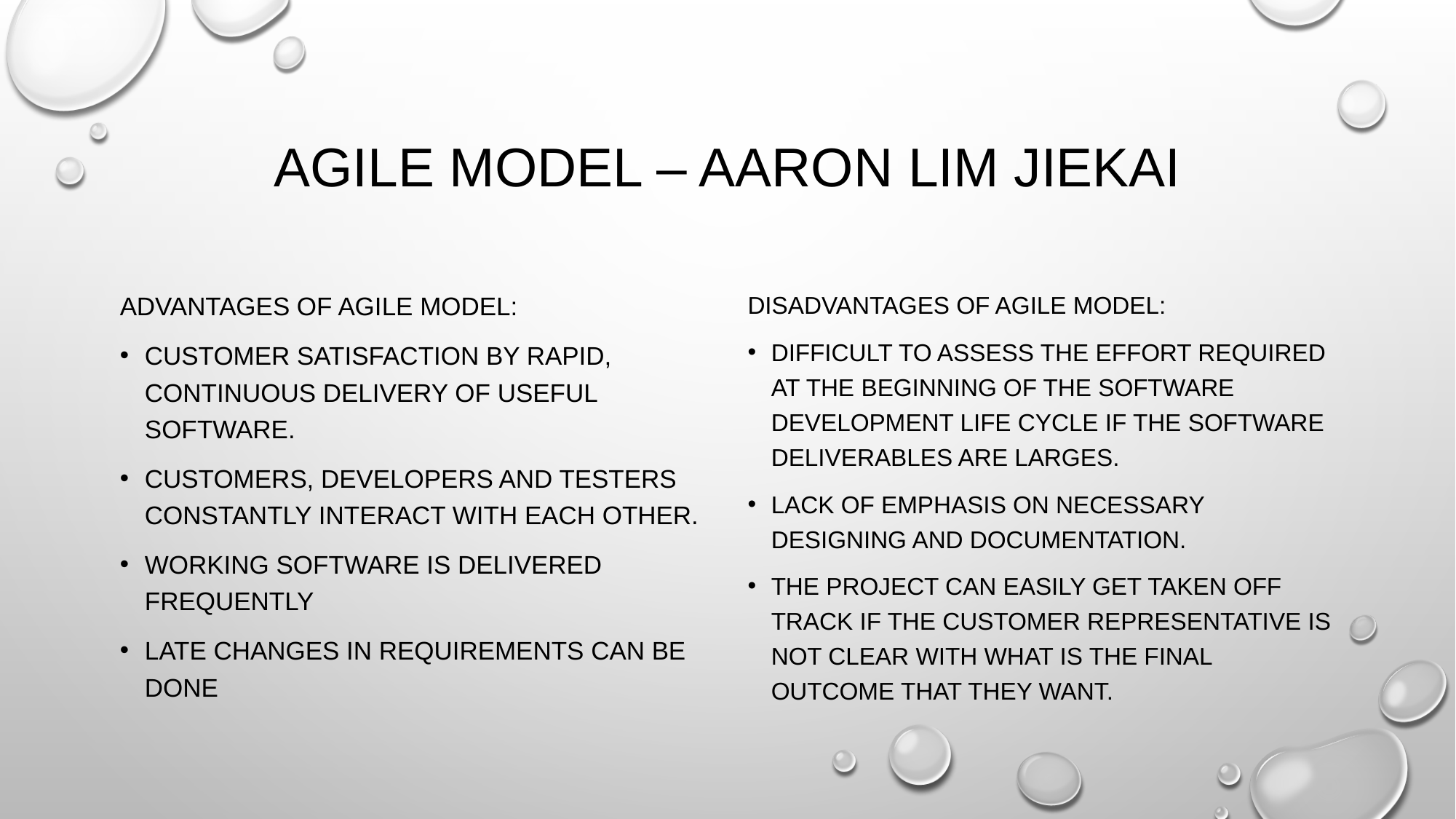

# Agile Model – Aaron lim jiekai
Advantages of Agile Model:
Customer satisfaction by rapid, continuous delivery of useful software.
Customers, developers and testers constantly interact with each other.
Working software is delivered frequently
Late changes in requirements can be done
Disadvantages of Agile Model:
Difficult to assess the effort required at the beginning of the software development life cycle if the software deliverables are larges.
Lack of emphasis on necessary designing and documentation.
The project can easily get taken off track if the customer representative is not clear with what is the final outcome that they want.